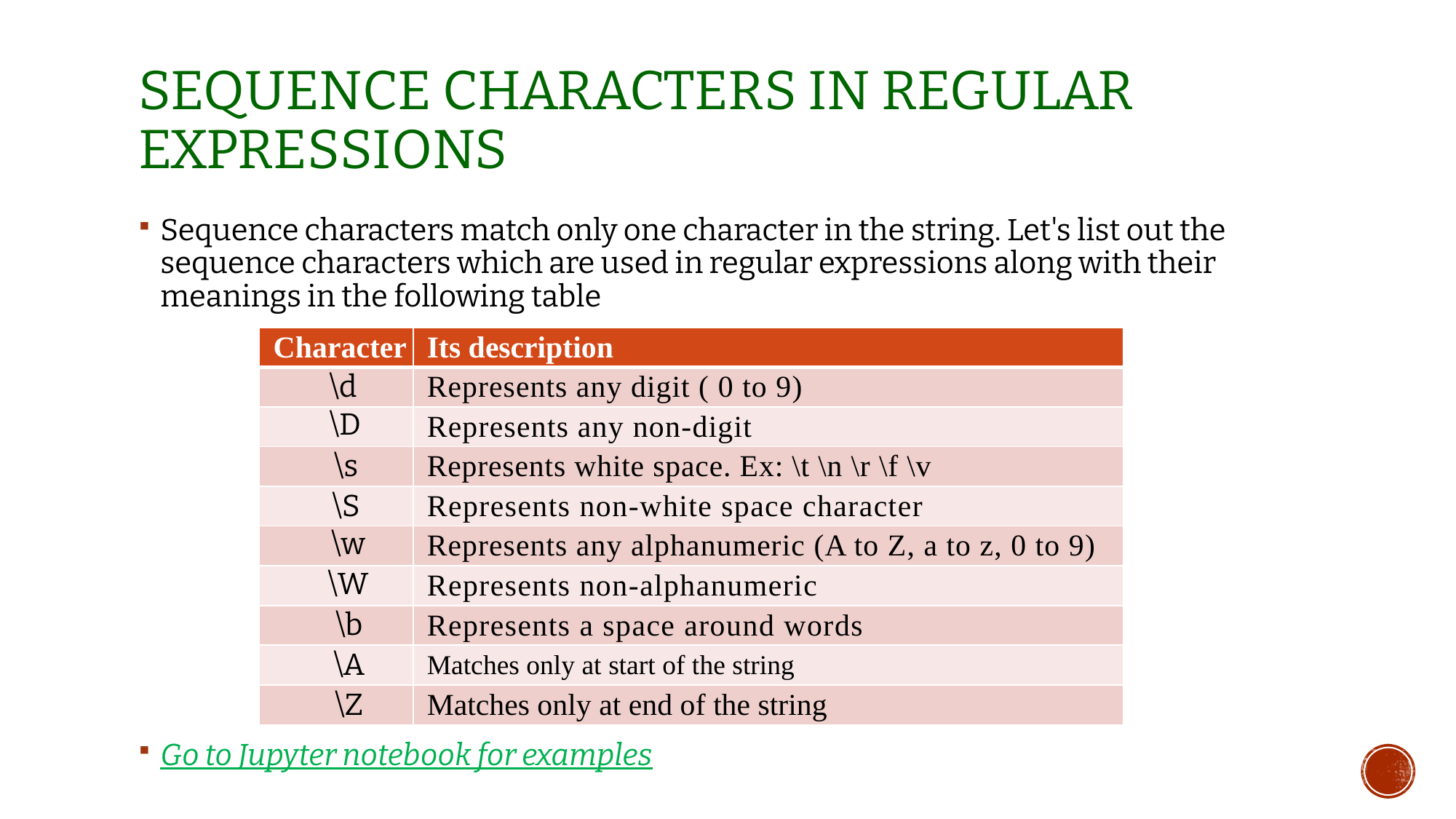

# Sequence Characters in Regular Expressions
Sequence characters match only one character in the string. Let's list out the sequence characters which are used in regular expressions along with their meanings in the following table

Go to Jupyter notebook for examples

| Character | Its description |
| --- | --- |
| \d | Represents any digit ( 0 to 9) |
| \D | Represents any non-digit |
| \s | Represents white space. Ex: \t \n \r \f \v |
| \S | Represents non-white space character |
| \w | Represents any alphanumeric (A to Z, a to z, 0 to 9) |
| \W | Represents non-alphanumeric |
| \b | Represents a space around words |
| \A | Matches only at start of the string |
| \Z | Matches only at end of the string |